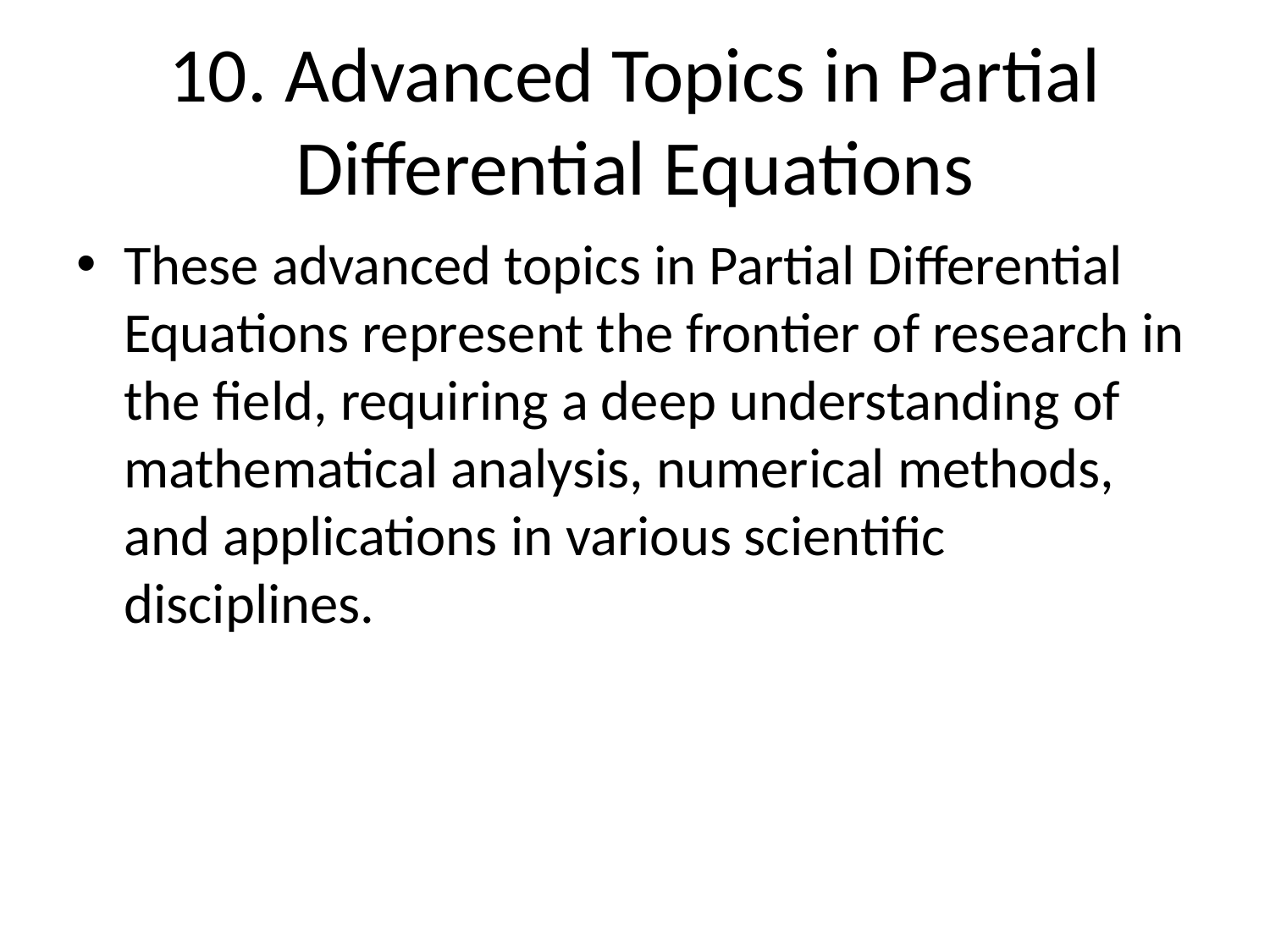

# 10. Advanced Topics in Partial Differential Equations
These advanced topics in Partial Differential Equations represent the frontier of research in the field, requiring a deep understanding of mathematical analysis, numerical methods, and applications in various scientific disciplines.